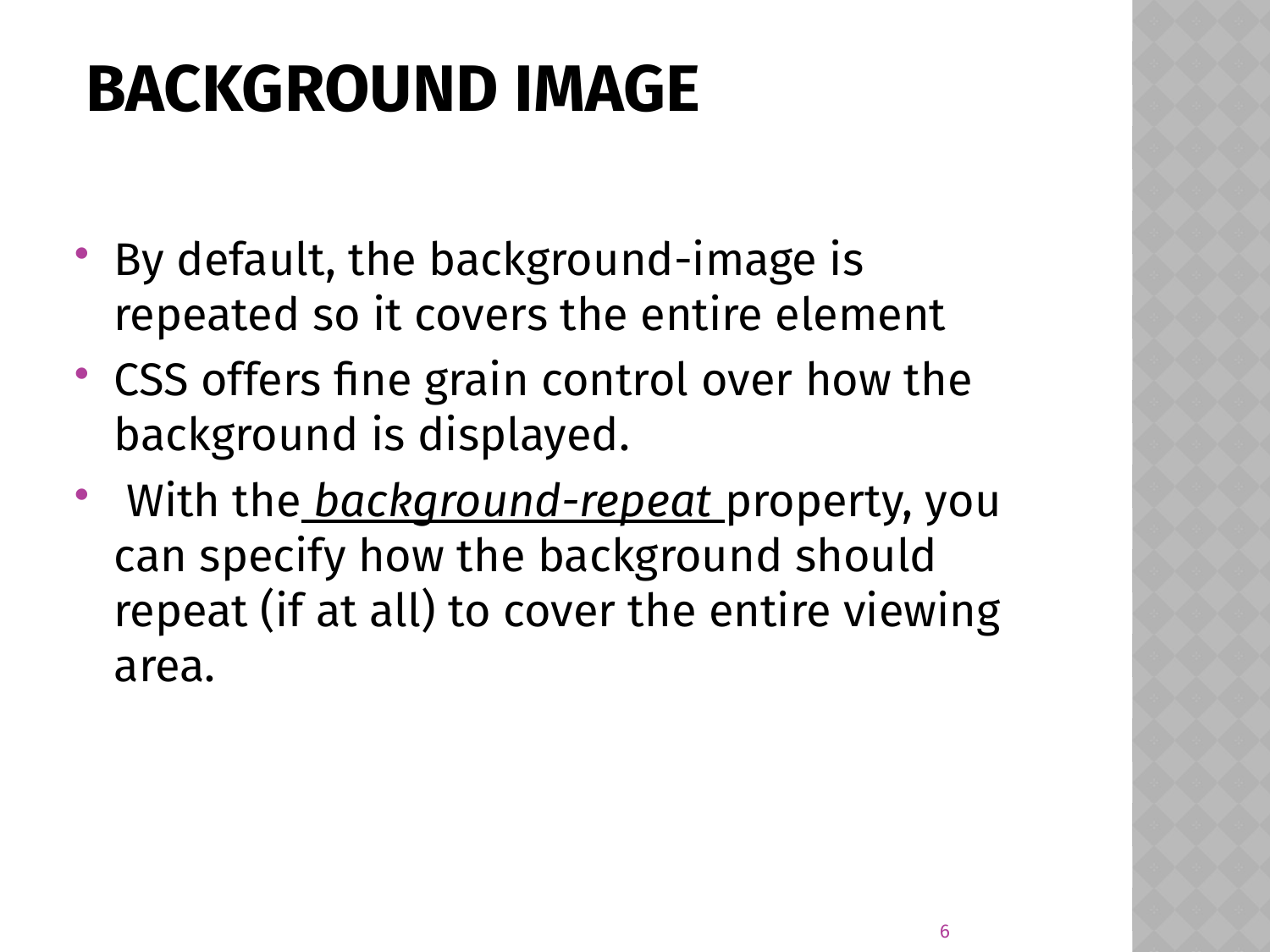

# Background Image
By default, the background-image is repeated so it covers the entire element
CSS offers fine grain control over how the background is displayed.
 With the background-repeat property, you can specify how the background should repeat (if at all) to cover the entire viewing area.
6